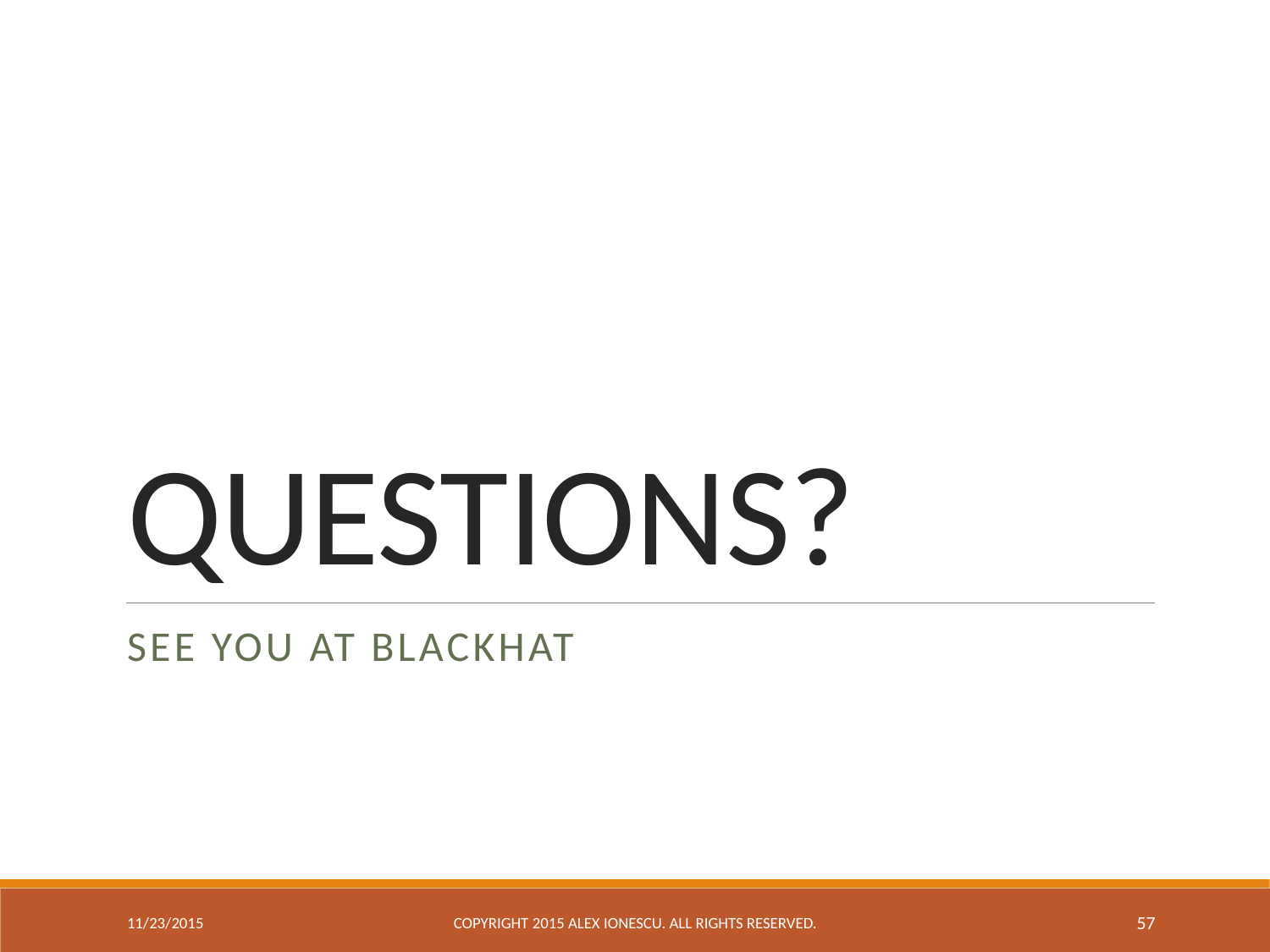

# QUESTIONS?
SEE YOU AT BLACKHAT
11/23/2015
Copyright 2015 ALEX IONESCU. ALL RIGHTS RESERVED.
57